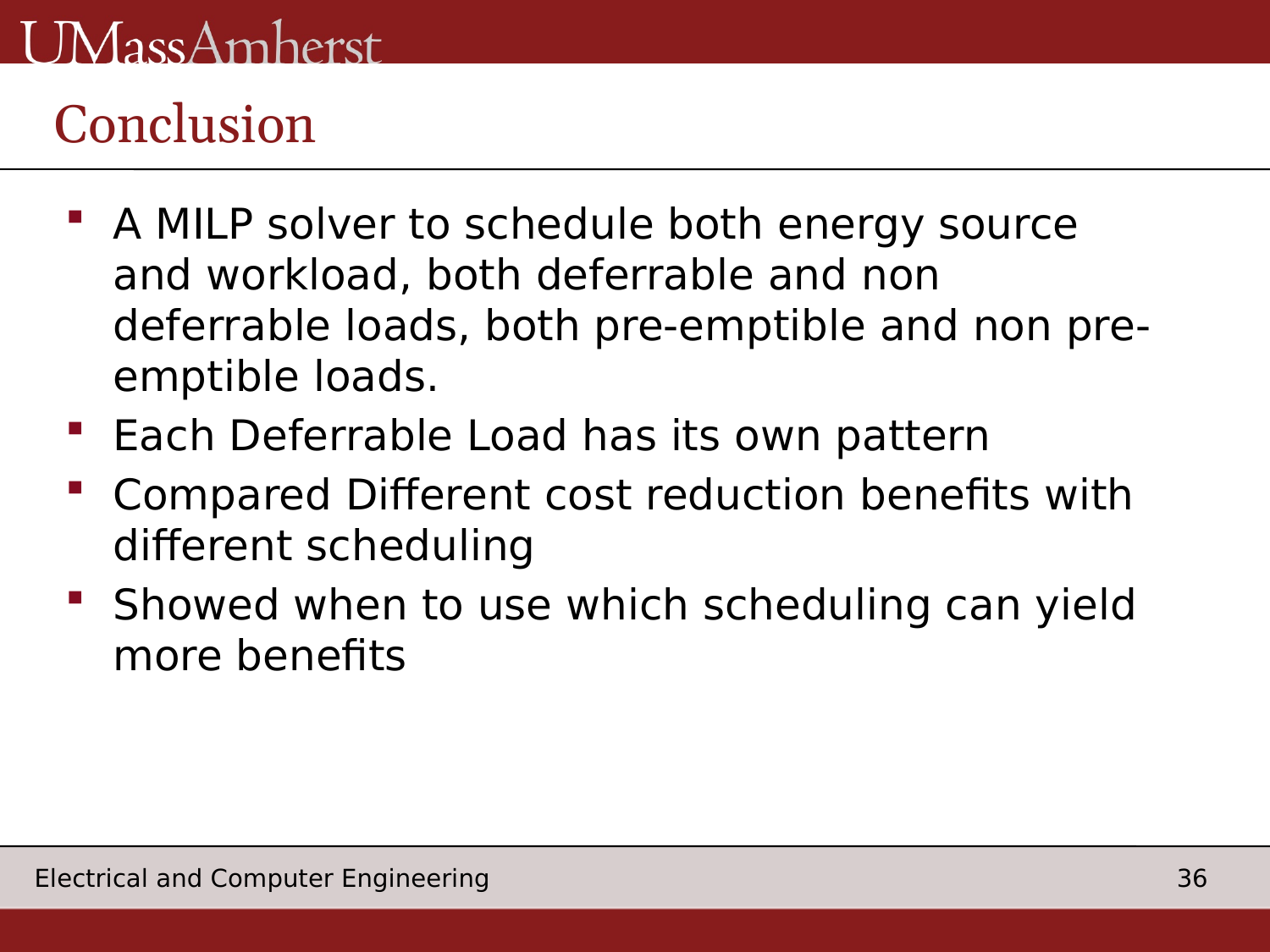

# Conclusion
A MILP solver to schedule both energy source and workload, both deferrable and non deferrable loads, both pre-emptible and non pre-emptible loads.
Each Deferrable Load has its own pattern
Compared Different cost reduction benefits with different scheduling
Showed when to use which scheduling can yield more benefits